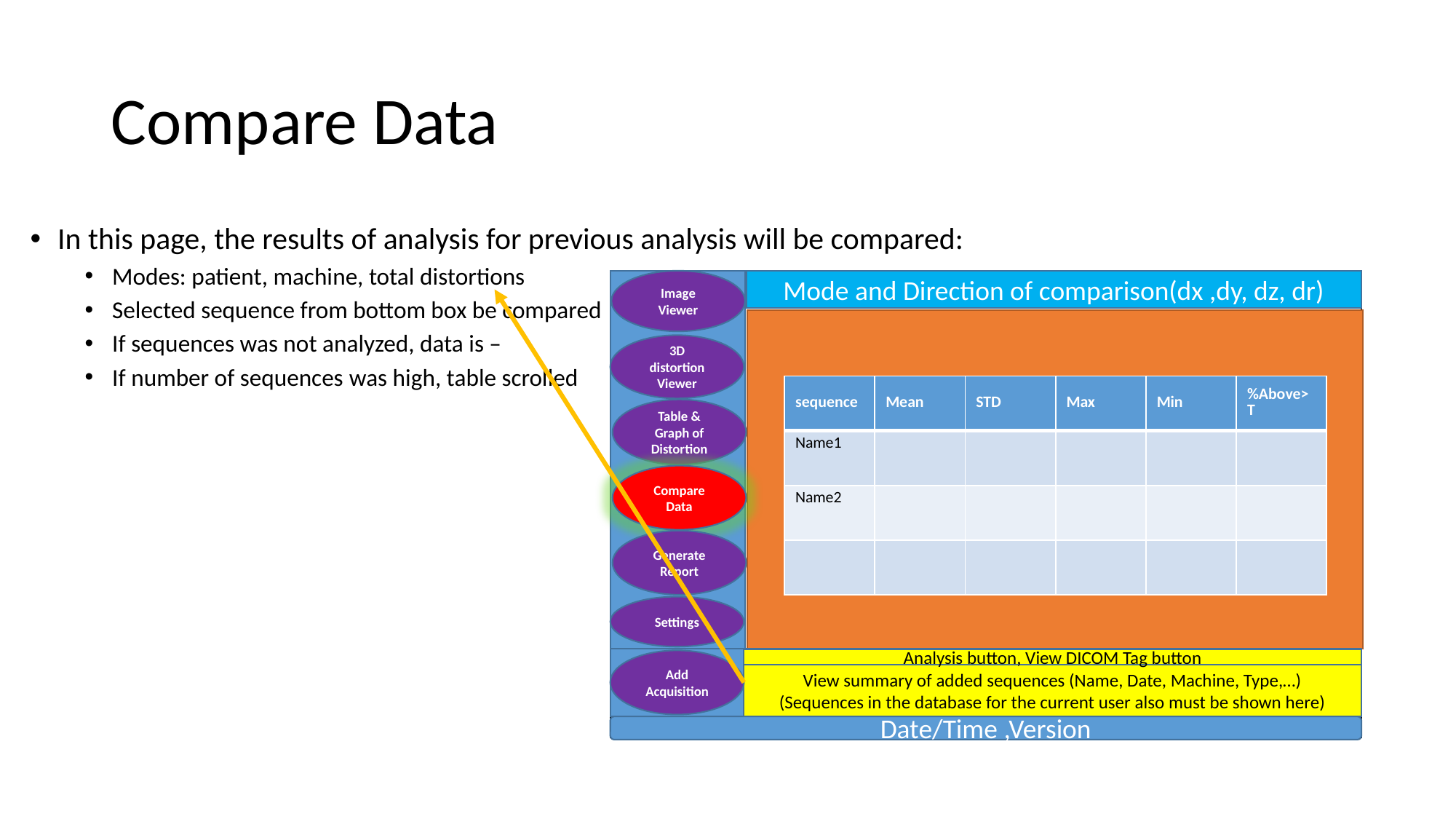

# Compare Data
In this page, the results of analysis for previous analysis will be compared:
Modes: patient, machine, total distortions
Selected sequence from bottom box be compared
If sequences was not analyzed, data is –
If number of sequences was high, table scrolled
Image Viewer

Mode and Direction of comparison(dx ,dy, dz, dr)

3D distortion Viewer
| sequence | Mean | STD | Max | Min | %Above>T |
| --- | --- | --- | --- | --- | --- |
| Name1 |  |  |  |  |  |
| Name2 |  |  |  |  |  |
|  |  |  |  |  |  |
Table & Graph of Distortion
Compare Data
Generate Report
Settings

Analysis button, View DICOM Tag button
Add Acquisition
View summary of added sequences (Name, Date, Machine, Type,…)
(Sequences in the database for the current user also must be shown here)
Date/Time ,Version